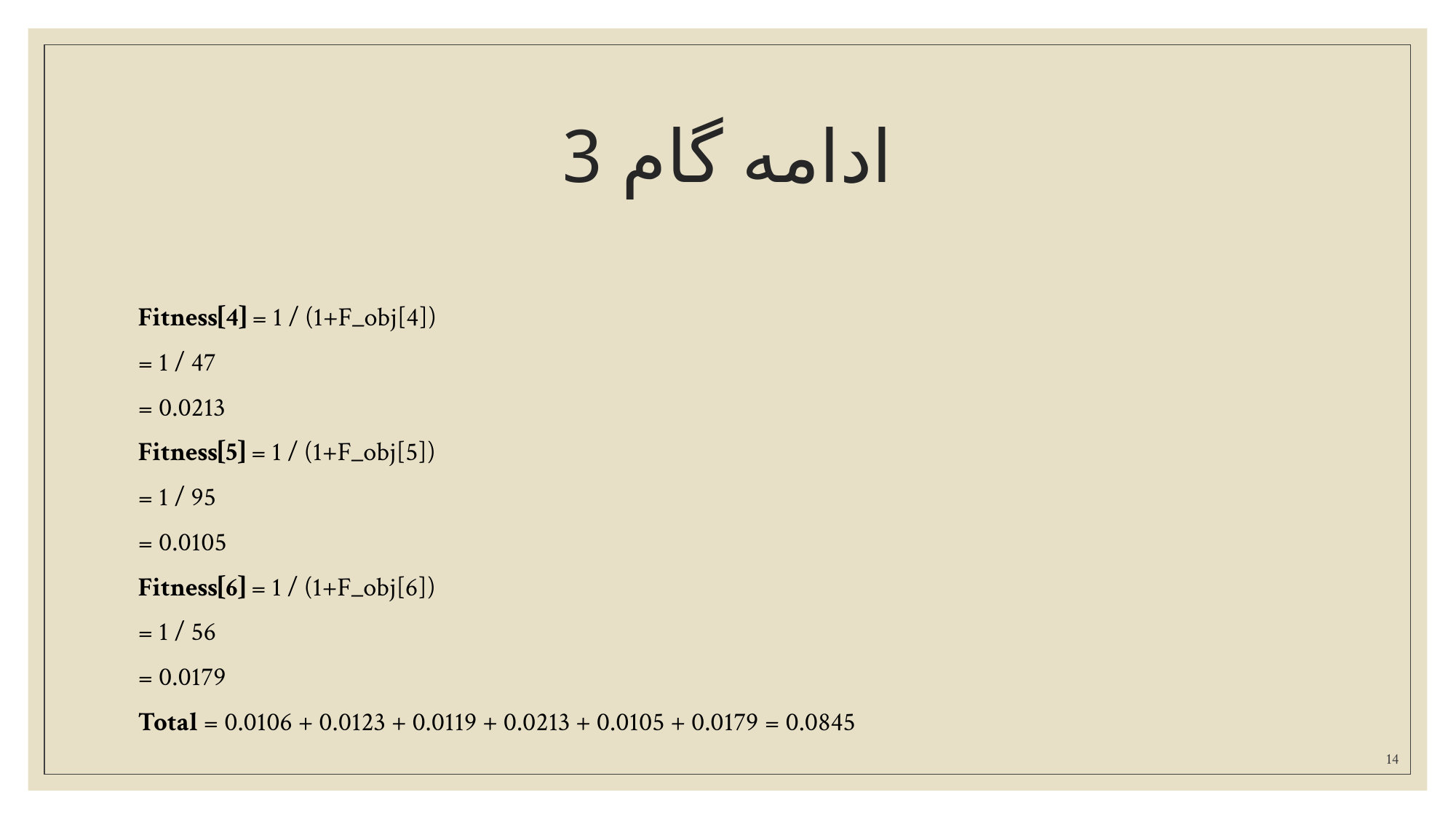

# ادامه گام 3
Fitness[4] = 1 / (1+F_obj[4])
= 1 / 47
= 0.0213
Fitness[5] = 1 / (1+F_obj[5])
= 1 / 95
= 0.0105
Fitness[6] = 1 / (1+F_obj[6])
= 1 / 56
= 0.0179
Total = 0.0106 + 0.0123 + 0.0119 + 0.0213 + 0.0105 + 0.0179 = 0.0845
14